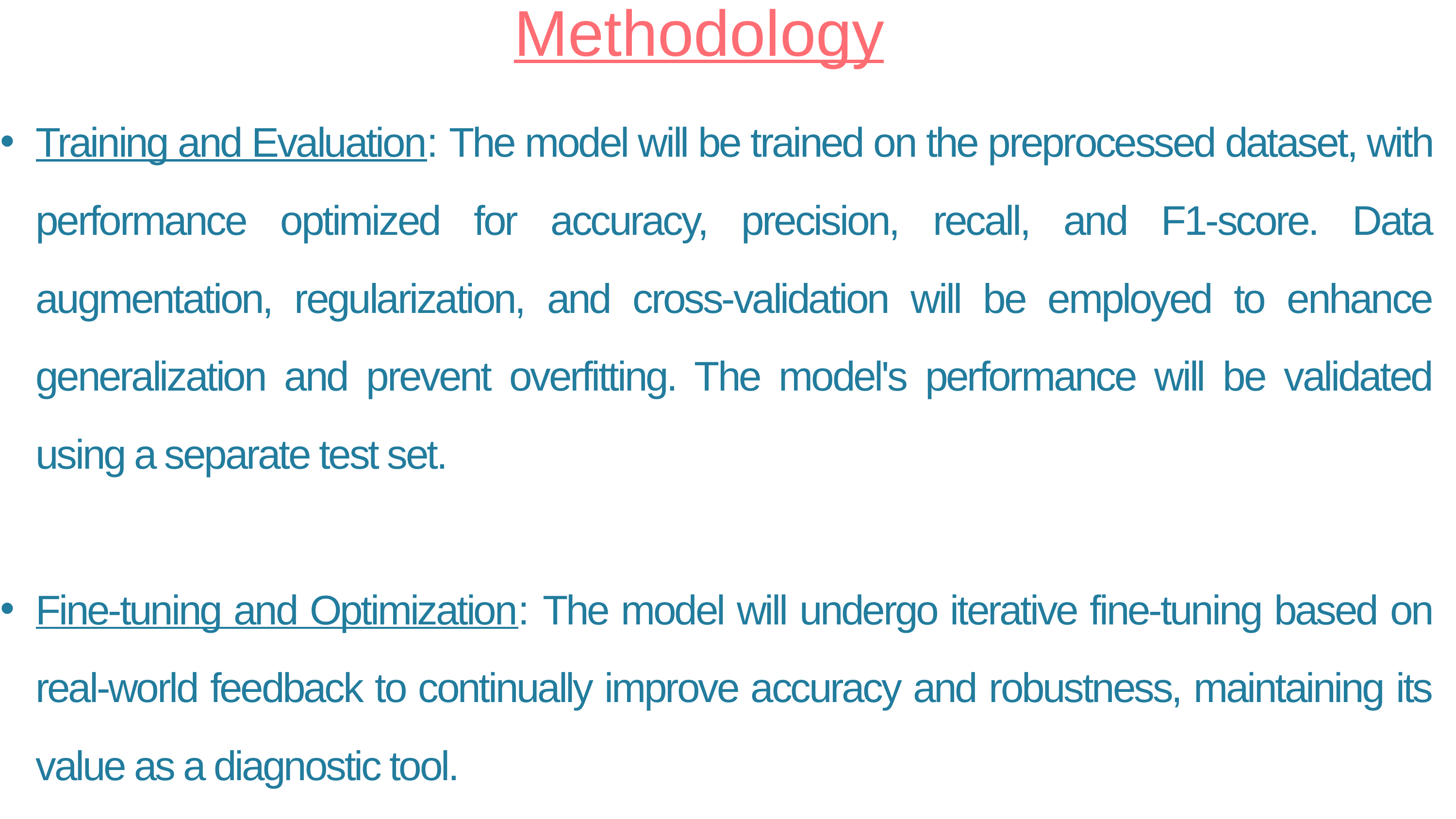

Methodology
Training and Evaluation: The model will be trained on the preprocessed dataset, with performance optimized for accuracy, precision, recall, and F1-score. Data augmentation, regularization, and cross-validation will be employed to enhance generalization and prevent overfitting. The model's performance will be validated using a separate test set.

Fine-tuning and Optimization: The model will undergo iterative fine-tuning based on real-world feedback to continually improve accuracy and robustness, maintaining its value as a diagnostic tool.